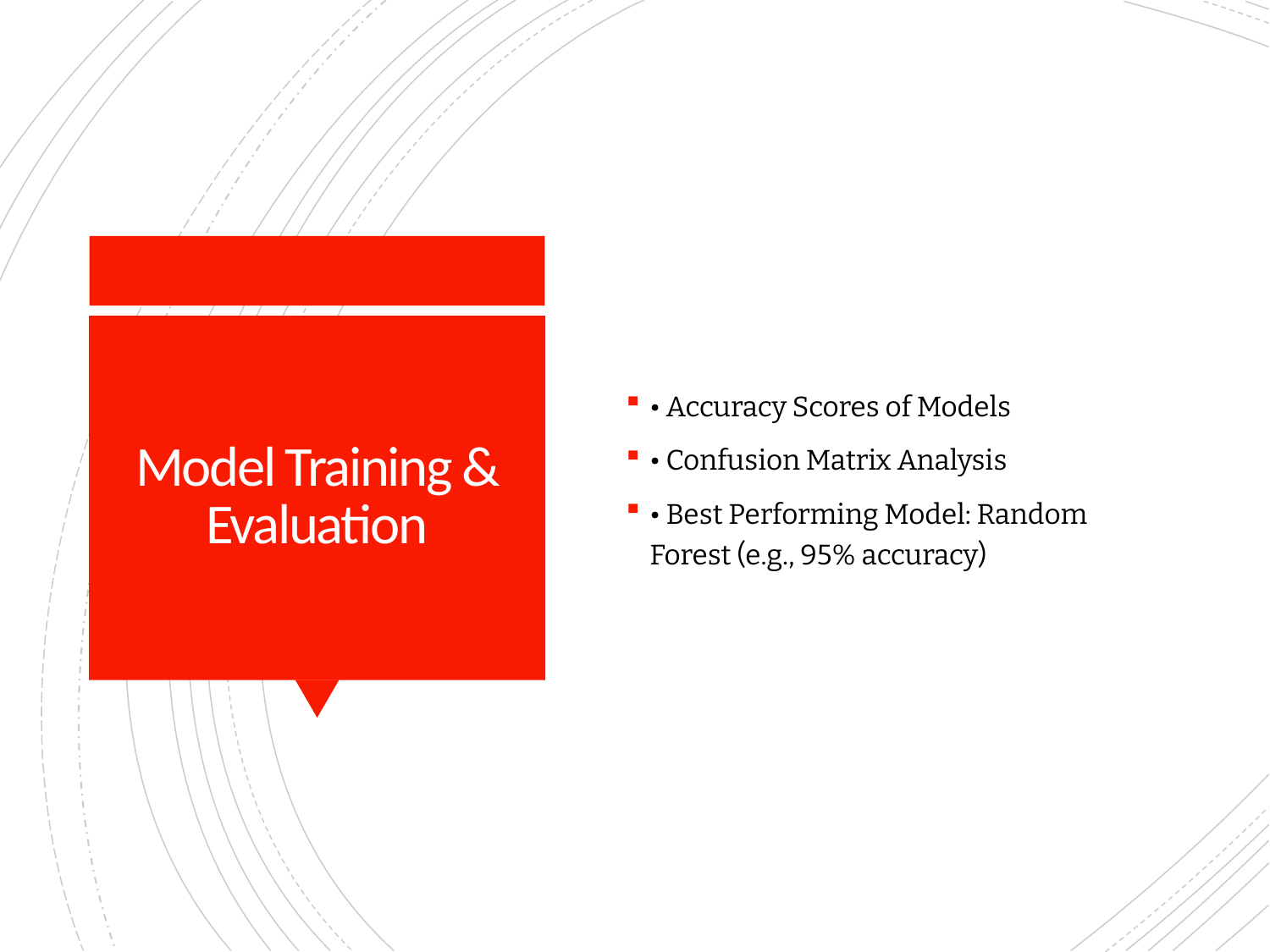

• Accuracy Scores of Models
• Confusion Matrix Analysis
• Best Performing Model: Random Forest (e.g., 95% accuracy)
# Model Training & Evaluation